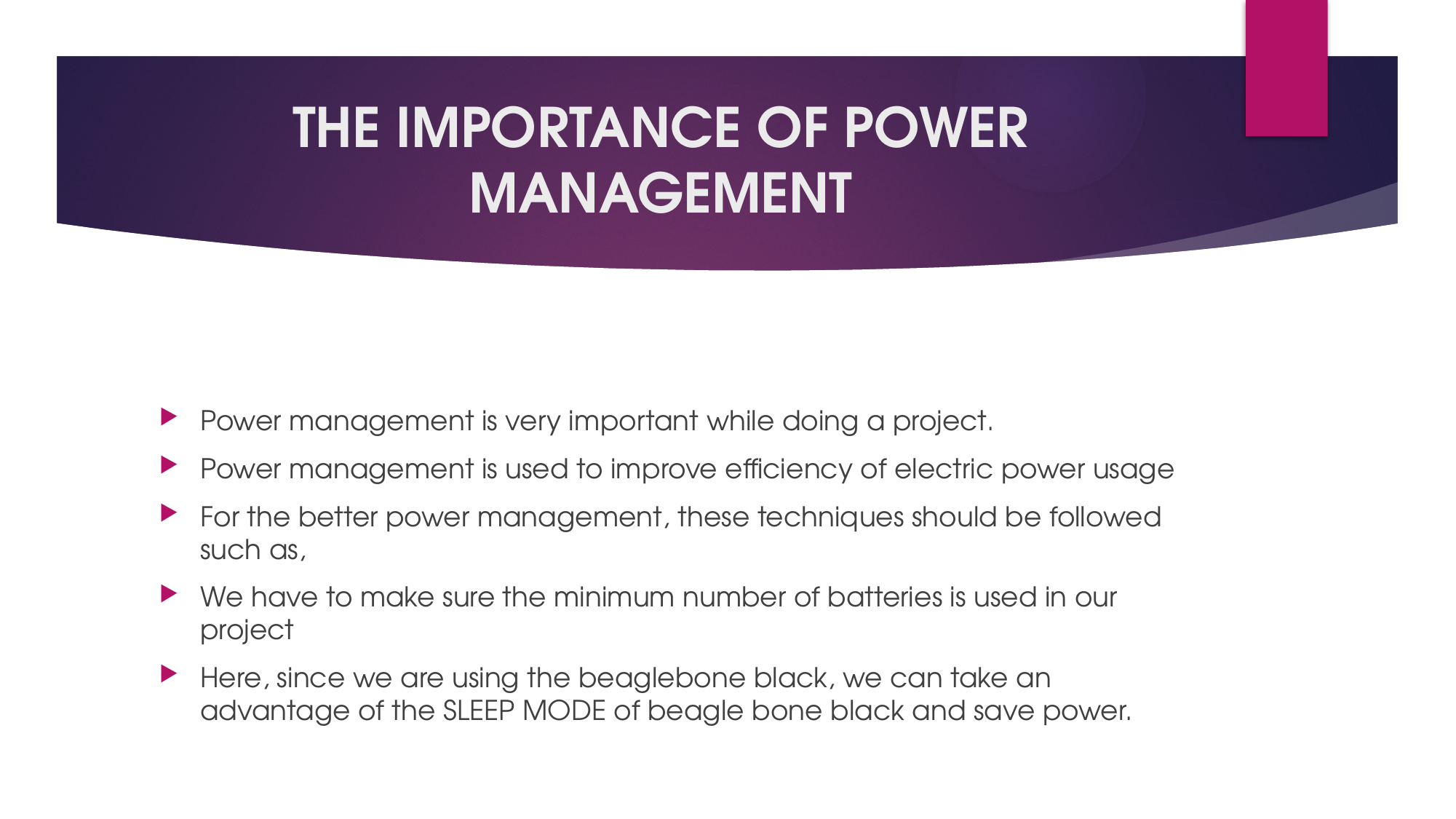

# THE IMPORTANCE OF POWER MANAGEMENT
Power management is very important while doing a project.
Power management is used to improve efficiency of electric power usage
For the better power management, these techniques should be followed such as,
We have to make sure the minimum number of batteries is used in our project
Here, since we are using the beaglebone black, we can take an advantage of the SLEEP MODE of beagle bone black and save power.